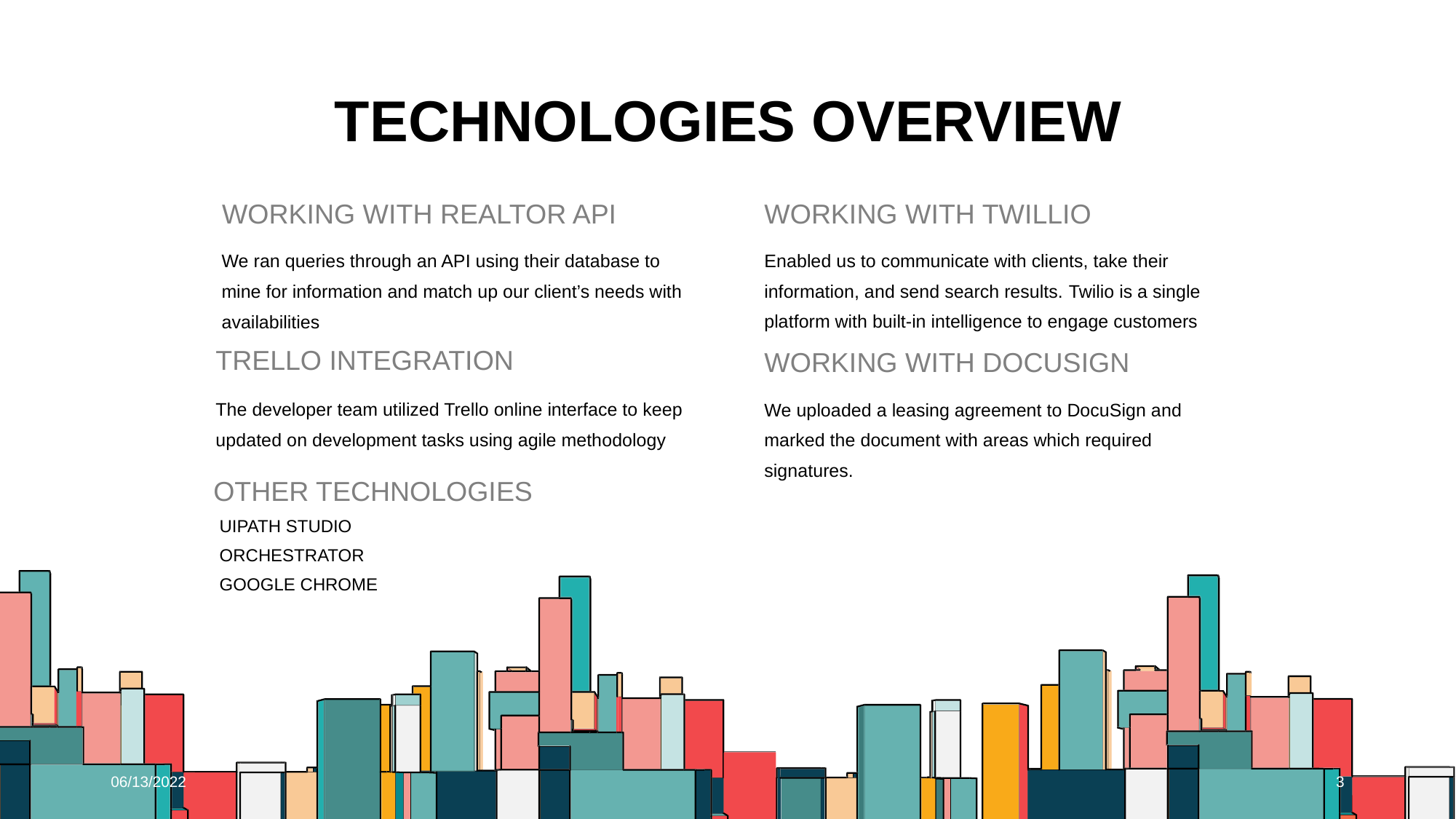

# technologies OVERVIEW
WORKING WITH REALTOR API
WORKING WITH TWILLIO
Enabled us to communicate with clients, take their information, and send search results. Twilio is a single platform with built-in intelligence to engage customers
We ran queries through an API using their database to mine for information and match up our client’s needs with availabilities
TRELLO INTEGRATION
WORKING WITH DOCUSIGN
The developer team utilized Trello online interface to keep updated on development tasks using agile methodology
We uploaded a leasing agreement to DocuSign and marked the document with areas which required signatures.
OTHER TECHNOLOGIES
UIPATH STUDIO
ORCHESTRATOR
GOOGLE CHROME
06/13/2022
3